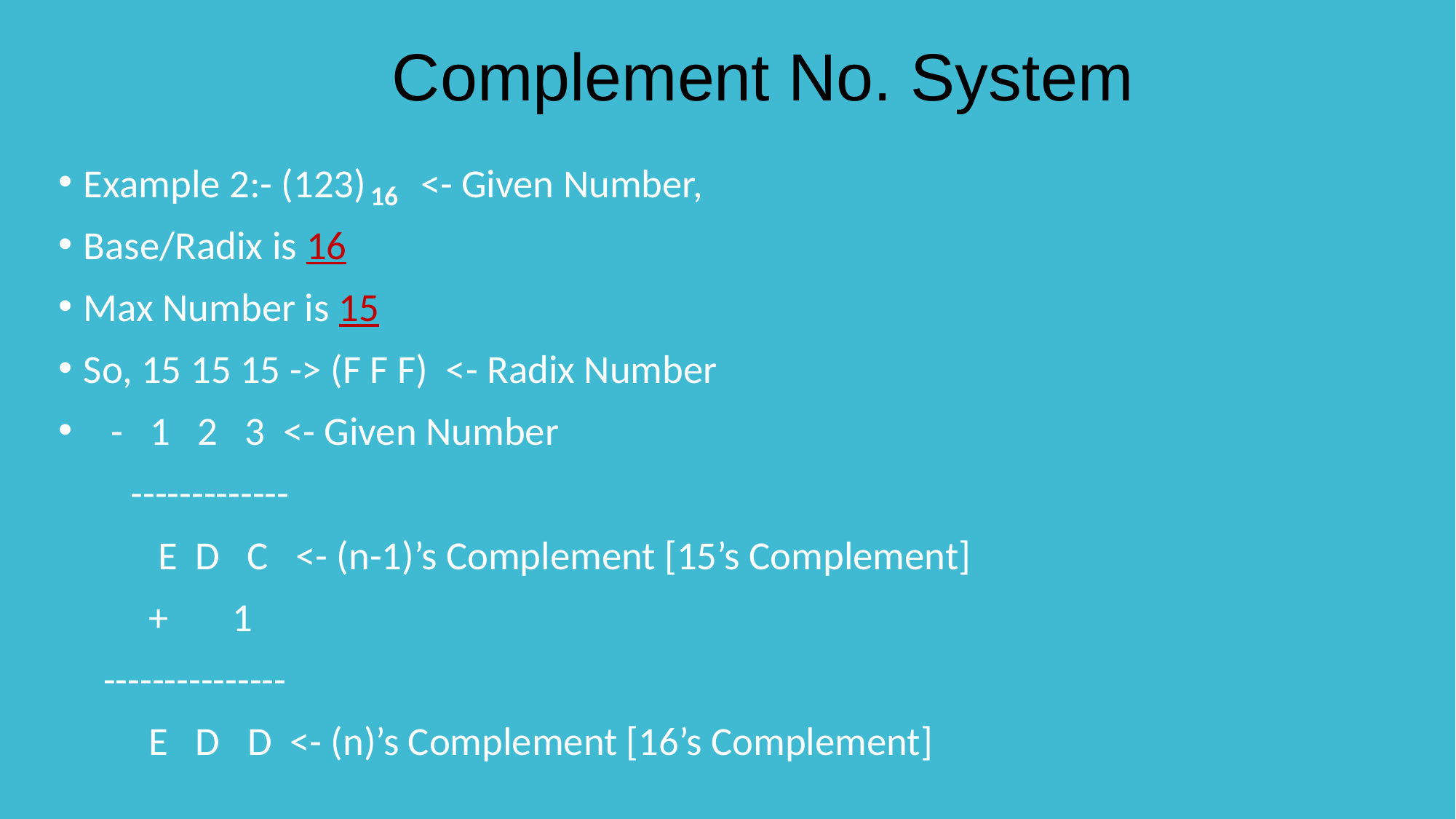

# Complement No. System
Example 2:- (123)      <- Given Number,
Base/Radix is 16
Max Number is 15
So, 15 15 15 -> (F F F)  <- Radix Number
   -   1   2   3  <- Given Number
        -------------
           E  D   C   <- (n-1)’s Complement [15’s Complement]
          +       1
     ---------------
          E   D   D  <- (n)’s Complement [16’s Complement]
16